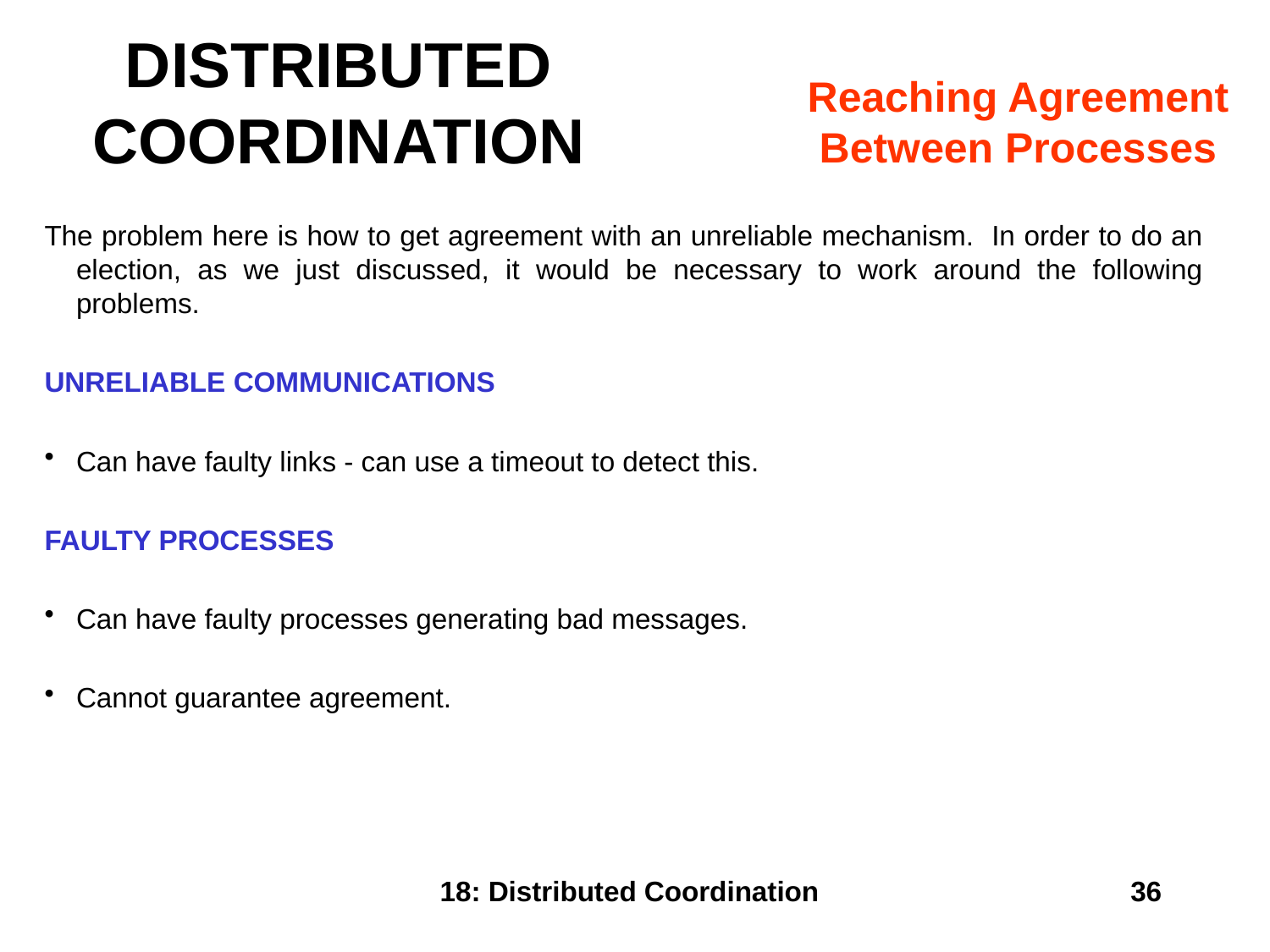

# DISTRIBUTED COORDINATION
Reaching Agreement
 Between Processes
The problem here is how to get agreement with an unreliable mechanism.  In order to do an election, as we just discussed, it would be necessary to work around the following problems.

UNRELIABLE COMMUNICATIONS

Can have faulty links - can use a timeout to detect this.

FAULTY PROCESSES

Can have faulty processes generating bad messages.

Cannot guarantee agreement.
18: Distributed Coordination
36